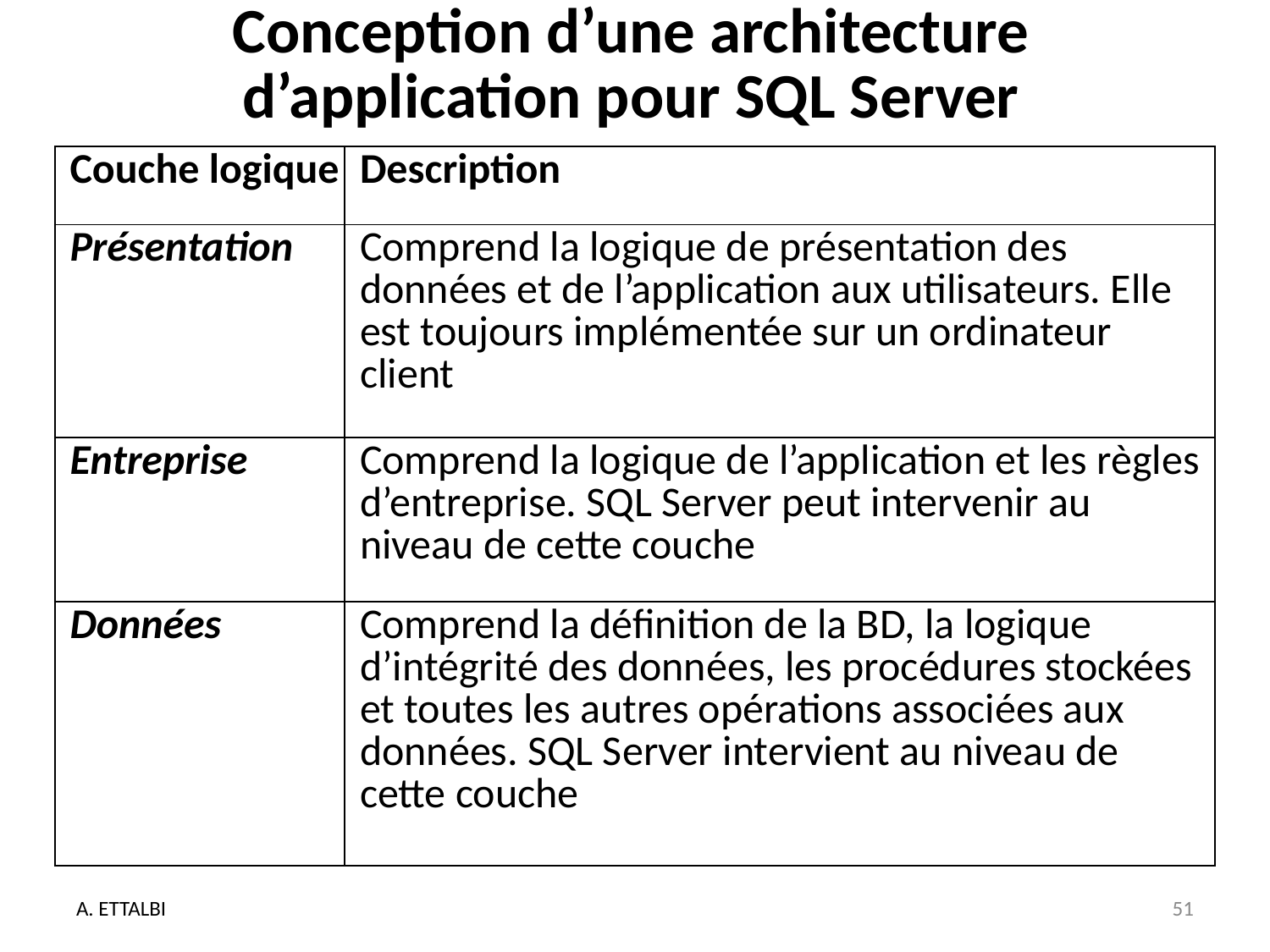

# Conception d’une architecture d’application pour SQL Server
| Couche logique | Description |
| --- | --- |
| Présentation | Comprend la logique de présentation des données et de l’application aux utilisateurs. Elle est toujours implémentée sur un ordinateur client |
| Entreprise | Comprend la logique de l’application et les règles d’entreprise. SQL Server peut intervenir au niveau de cette couche |
| Données | Comprend la définition de la BD, la logique d’intégrité des données, les procédures stockées et toutes les autres opérations associées aux données. SQL Server intervient au niveau de cette couche |
A. ETTALBI
51